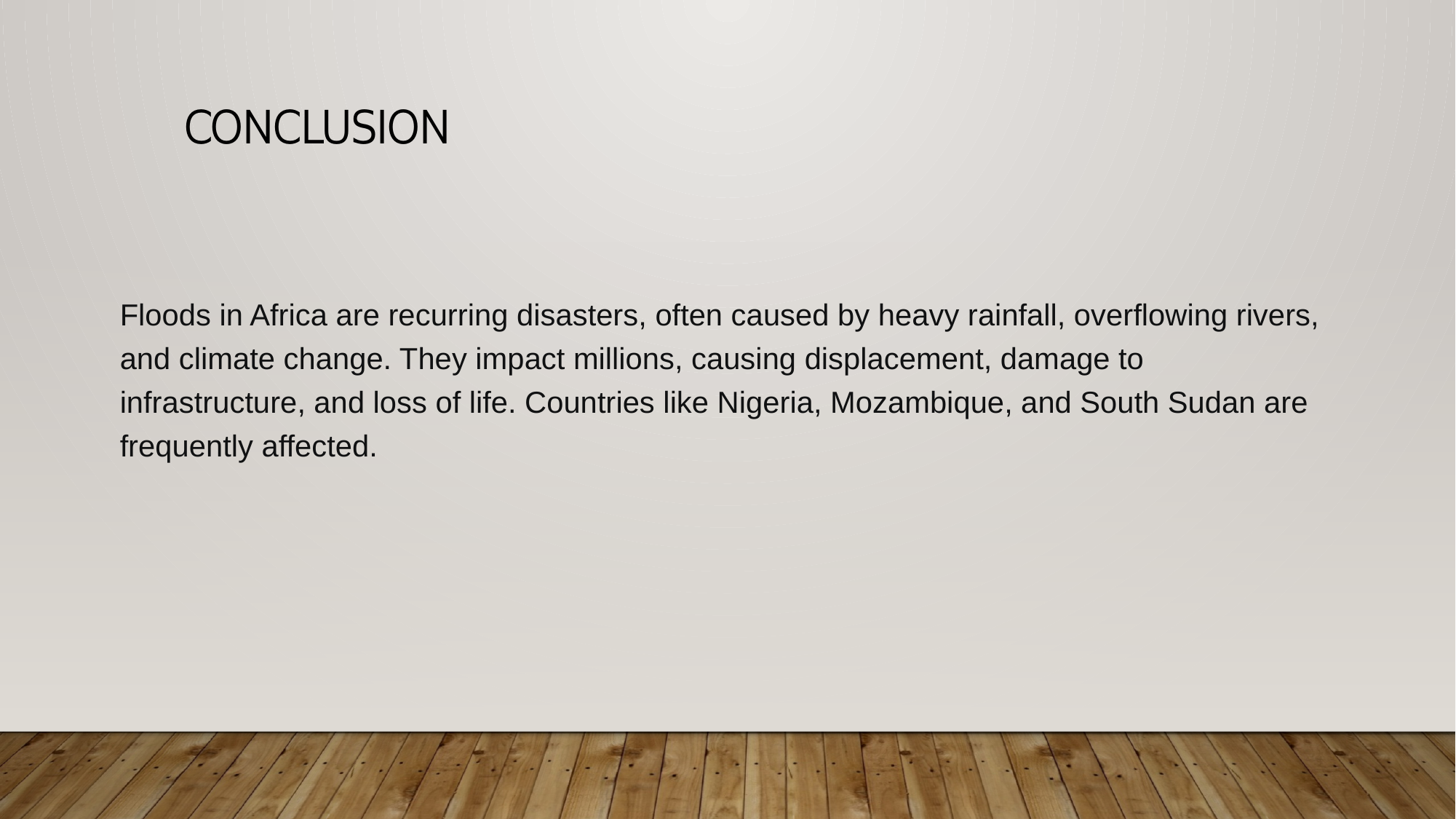

# CONCLUSION
Floods in Africa are recurring disasters, often caused by heavy rainfall, overflowing rivers, and climate change. They impact millions, causing displacement, damage to infrastructure, and loss of life. Countries like Nigeria, Mozambique, and South Sudan are frequently affected.